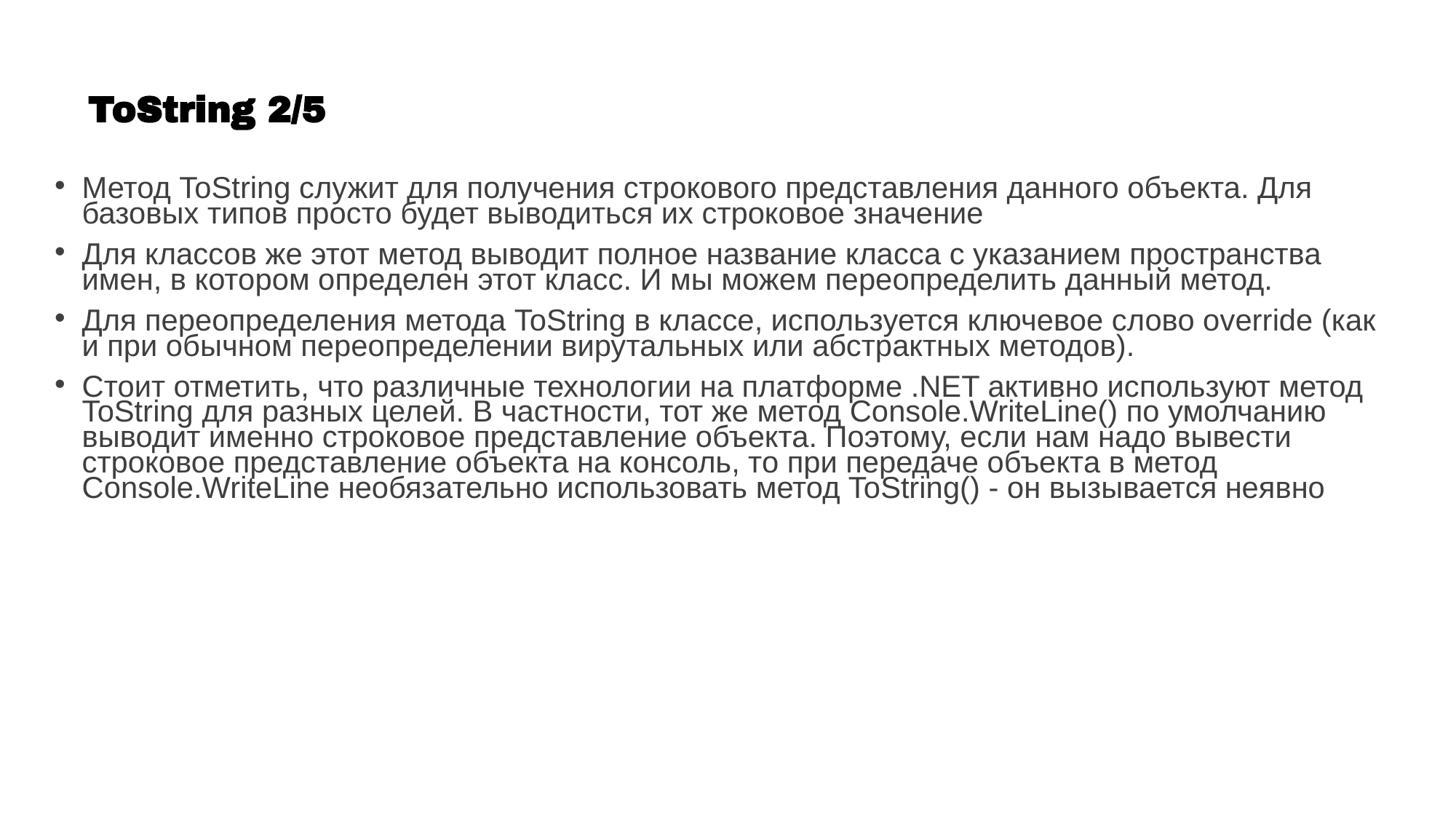

# ToString 2/5
Метод ToString служит для получения строкового представления данного объекта. Для базовых типов просто будет выводиться их строковое значение
Для классов же этот метод выводит полное название класса с указанием пространства имен, в котором определен этот класс. И мы можем переопределить данный метод.
Для переопределения метода ToString в классе, используется ключевое слово override (как и при обычном переопределении вирутальных или абстрактных методов).
Стоит отметить, что различные технологии на платформе .NET активно используют метод ToString для разных целей. В частности, тот же метод Console.WriteLine() по умолчанию выводит именно строковое представление объекта. Поэтому, если нам надо вывести строковое представление объекта на консоль, то при передаче объекта в метод Console.WriteLine необязательно использовать метод ToString() - он вызывается неявно